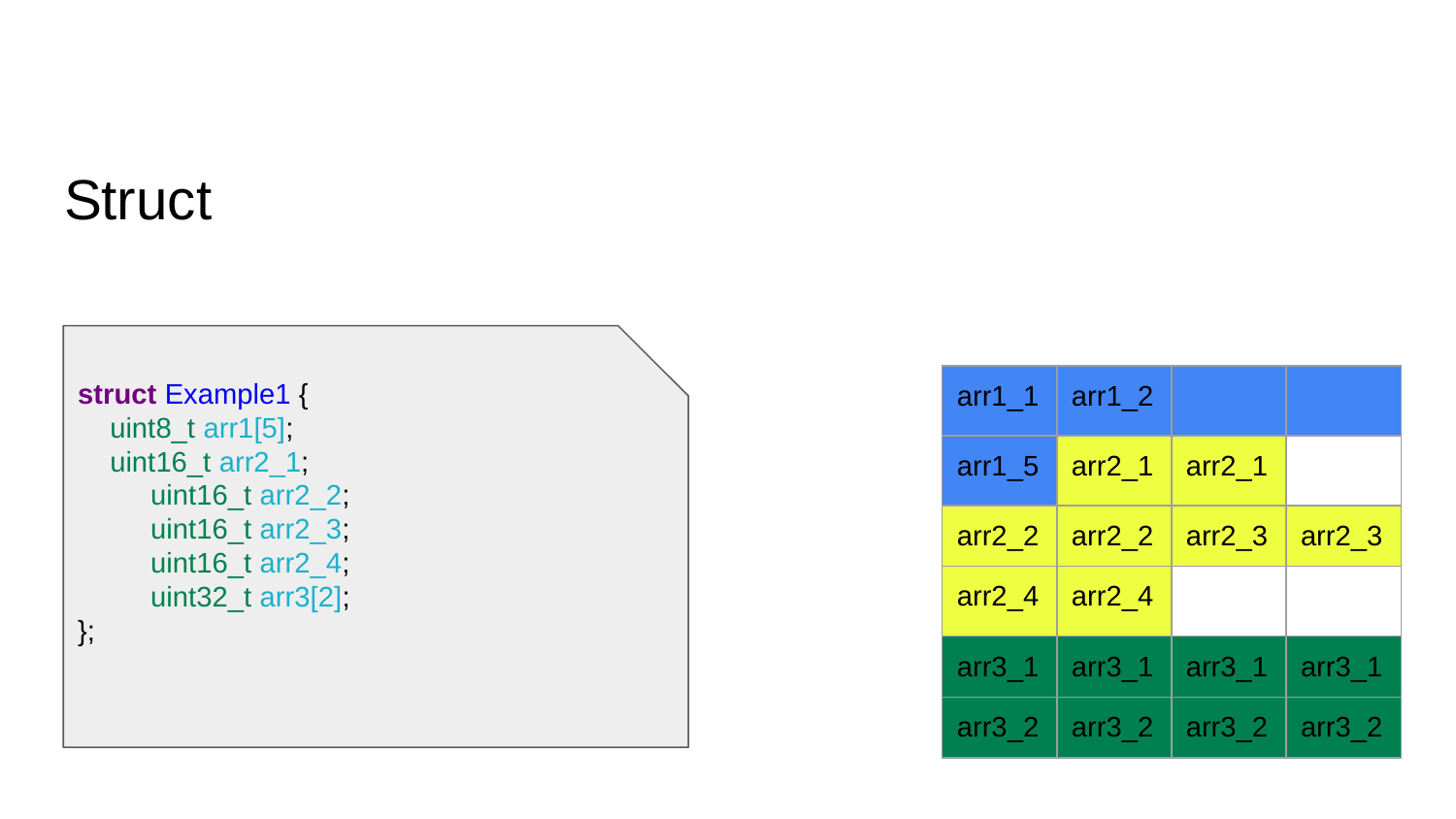

# Struct

struct Example1 {
    uint8_t arr1[5];
    uint16_t arr2_1;
uint16_t arr2_2;
uint16_t arr2_3;
uint16_t arr2_4;
uint32_t arr3[2];
};

| arr1\_1 | arr1\_2 |  |  |
| --- | --- | --- | --- |
| arr1\_5 | arr2\_1 | arr2\_1 |  |
| arr2\_2 | arr2\_2 | arr2\_3 | arr2\_3 |
| arr2\_4 | arr2\_4 |  |  |
| arr3\_1 | arr3\_1 | arr3\_1 | arr3\_1 |
| arr3\_2 | arr3\_2 | arr3\_2 | arr3\_2 |